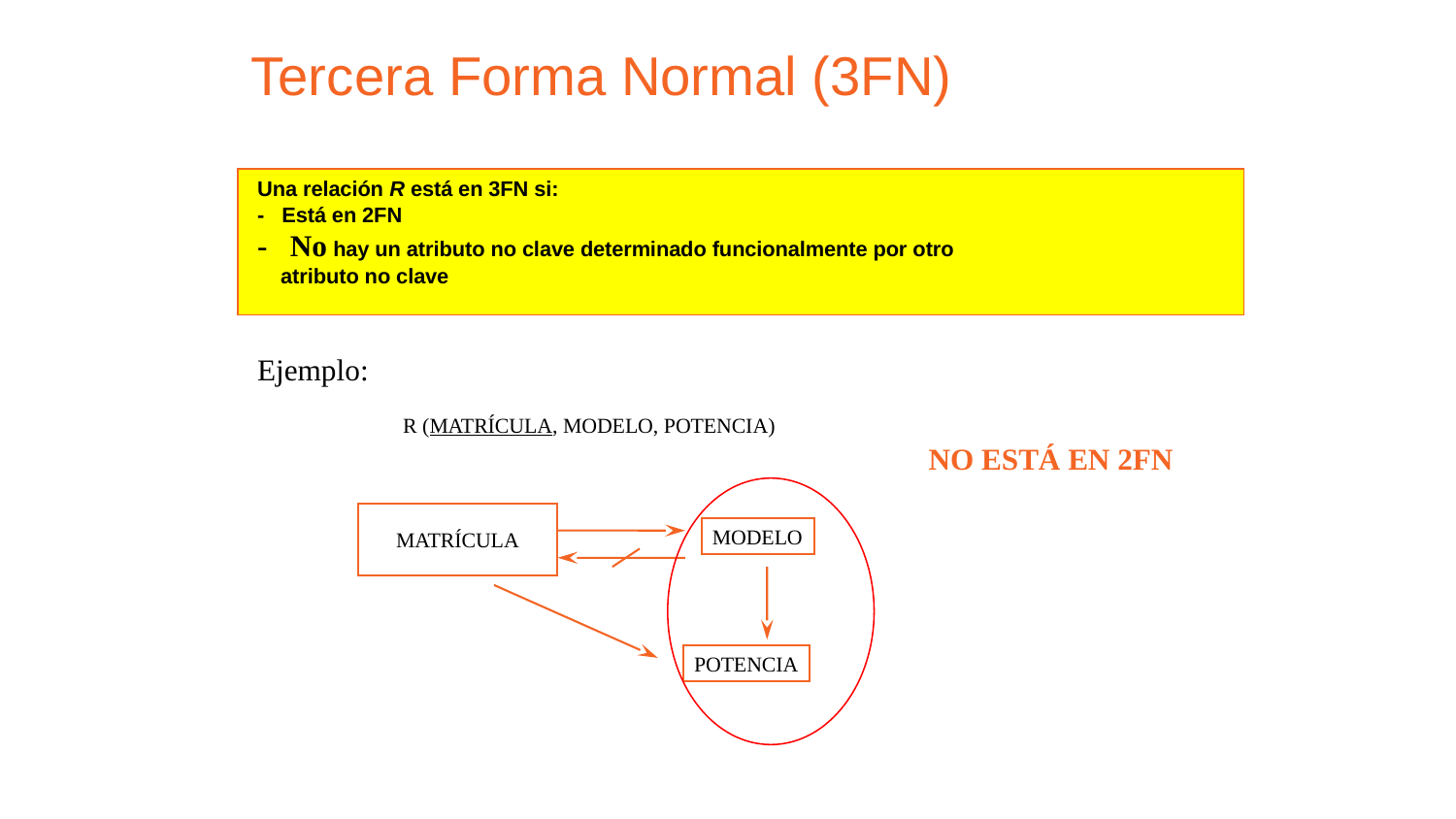

Tercera Forma Normal (3FN)

Una relación R está en 3FN si:
-   Está en 2FN
-   No hay un atributo no clave determinado funcionalmente por otro
    atributo no clave

Ejemplo:

	R (MATRÍCULA, MODELO, POTENCIA)
NO ESTÁ EN 2FN

MATRÍCULA
MODELO

POTENCIA